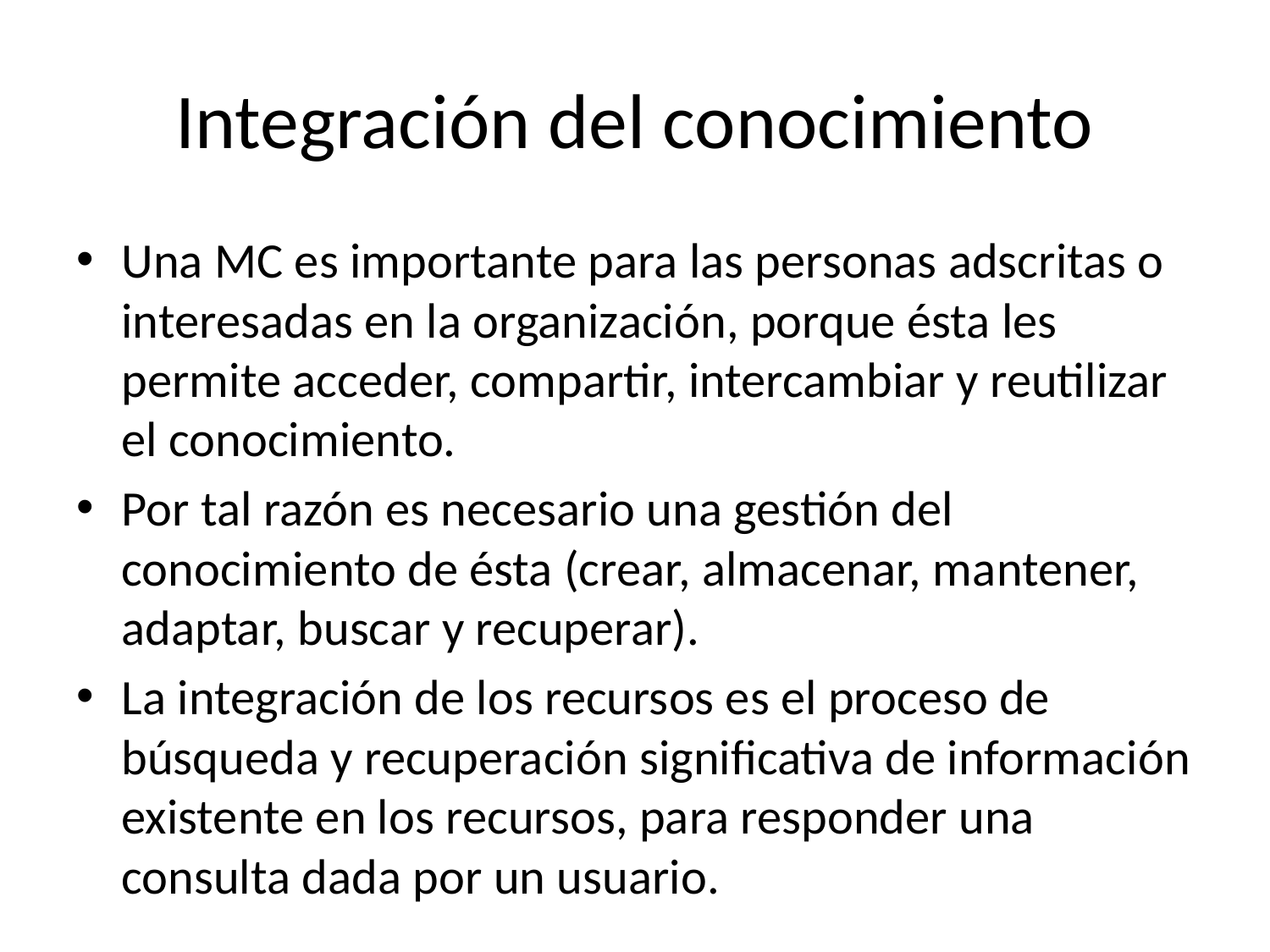

# Integración del conocimiento
Una MC es importante para las personas adscritas o interesadas en la organización, porque ésta les permite acceder, compartir, intercambiar y reutilizar el conocimiento.
Por tal razón es necesario una gestión del conocimiento de ésta (crear, almacenar, mantener, adaptar, buscar y recuperar).
La integración de los recursos es el proceso de búsqueda y recuperación significativa de información existente en los recursos, para responder una consulta dada por un usuario.